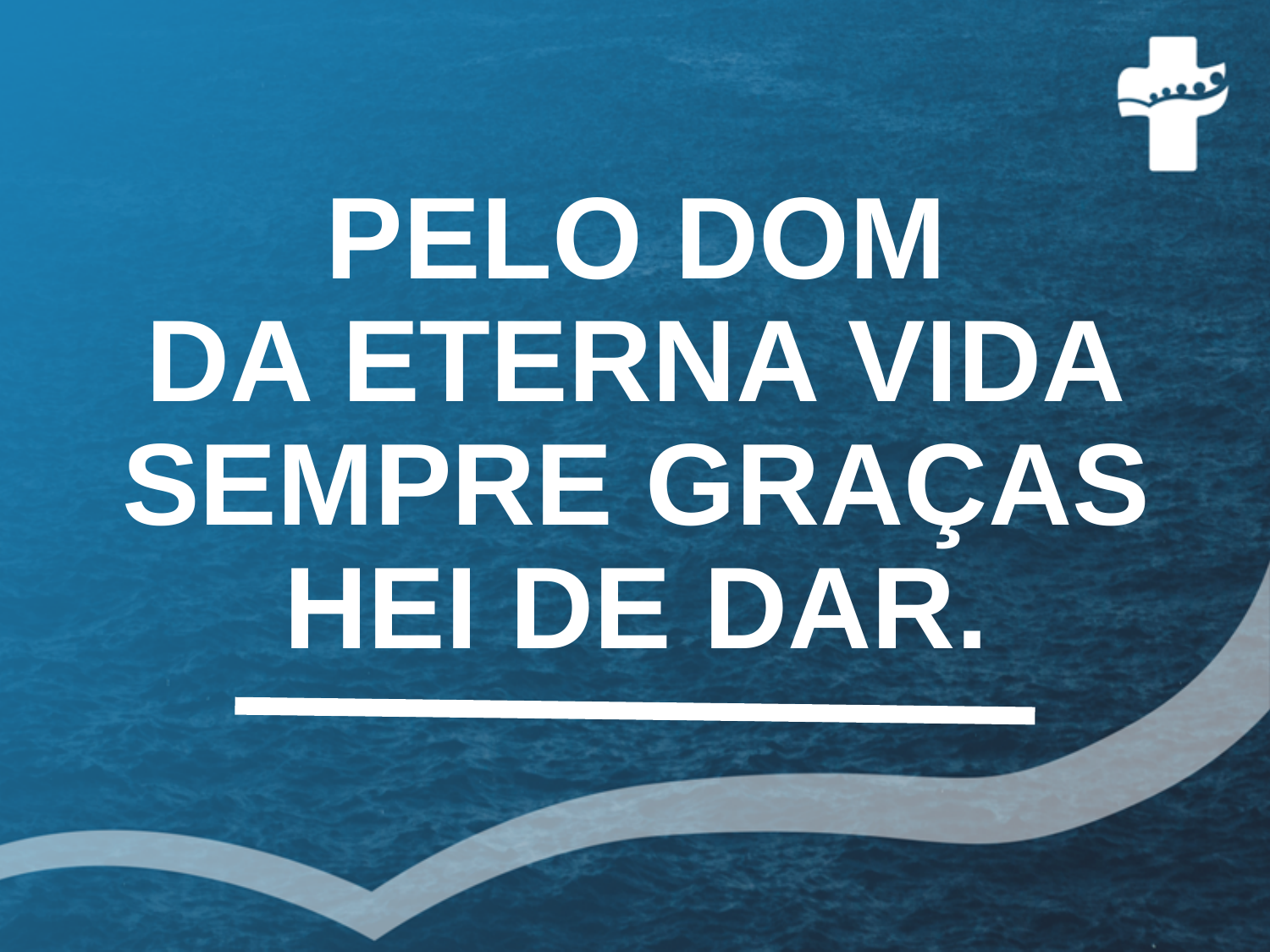

# PELO DOM DA ETERNA VIDA SEMPRE GRAÇAS HEI DE DAR.